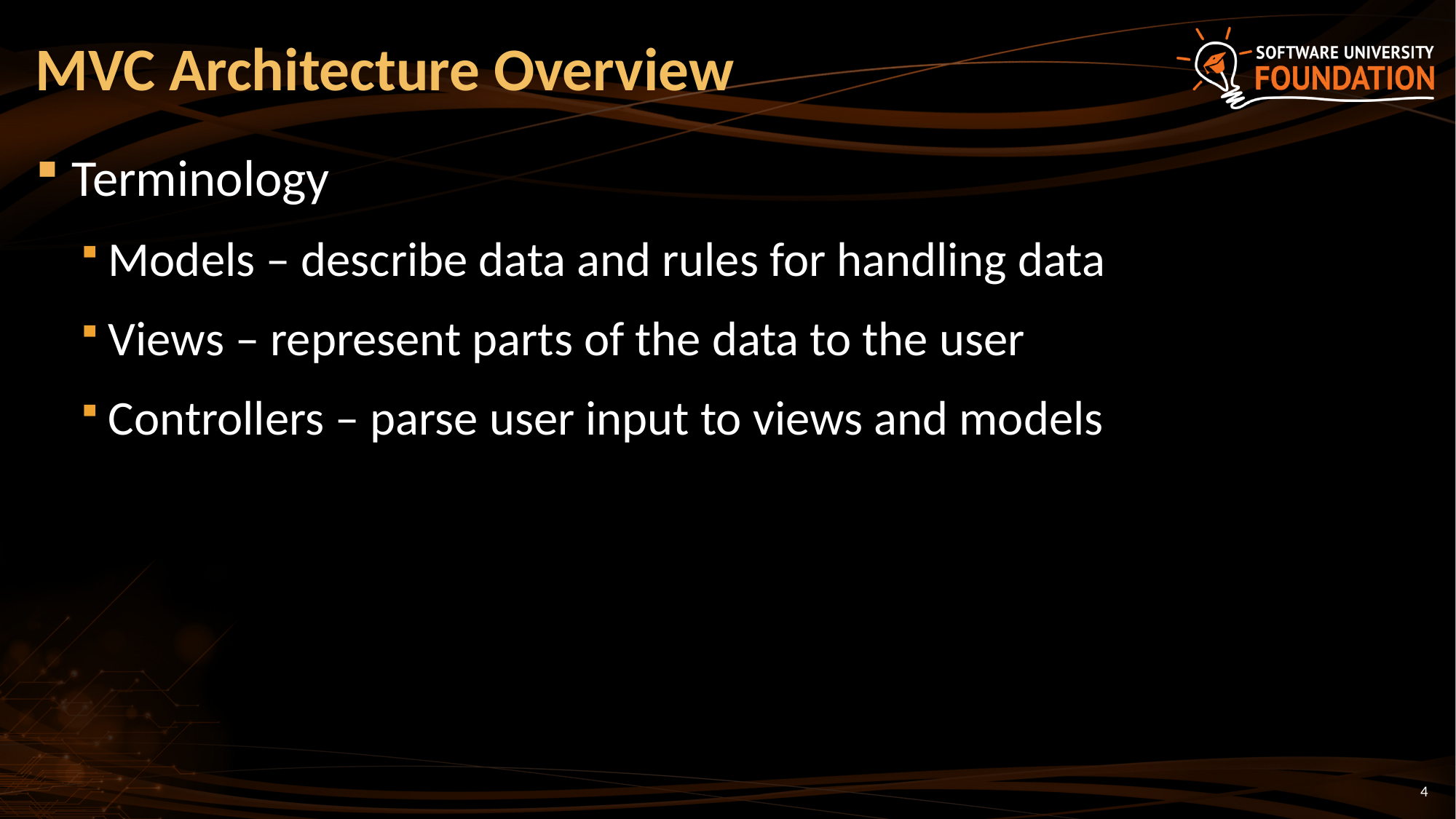

# MVC Architecture Overview
Terminology
Models – describe data and rules for handling data
Views – represent parts of the data to the user
Controllers – parse user input to views and models
4